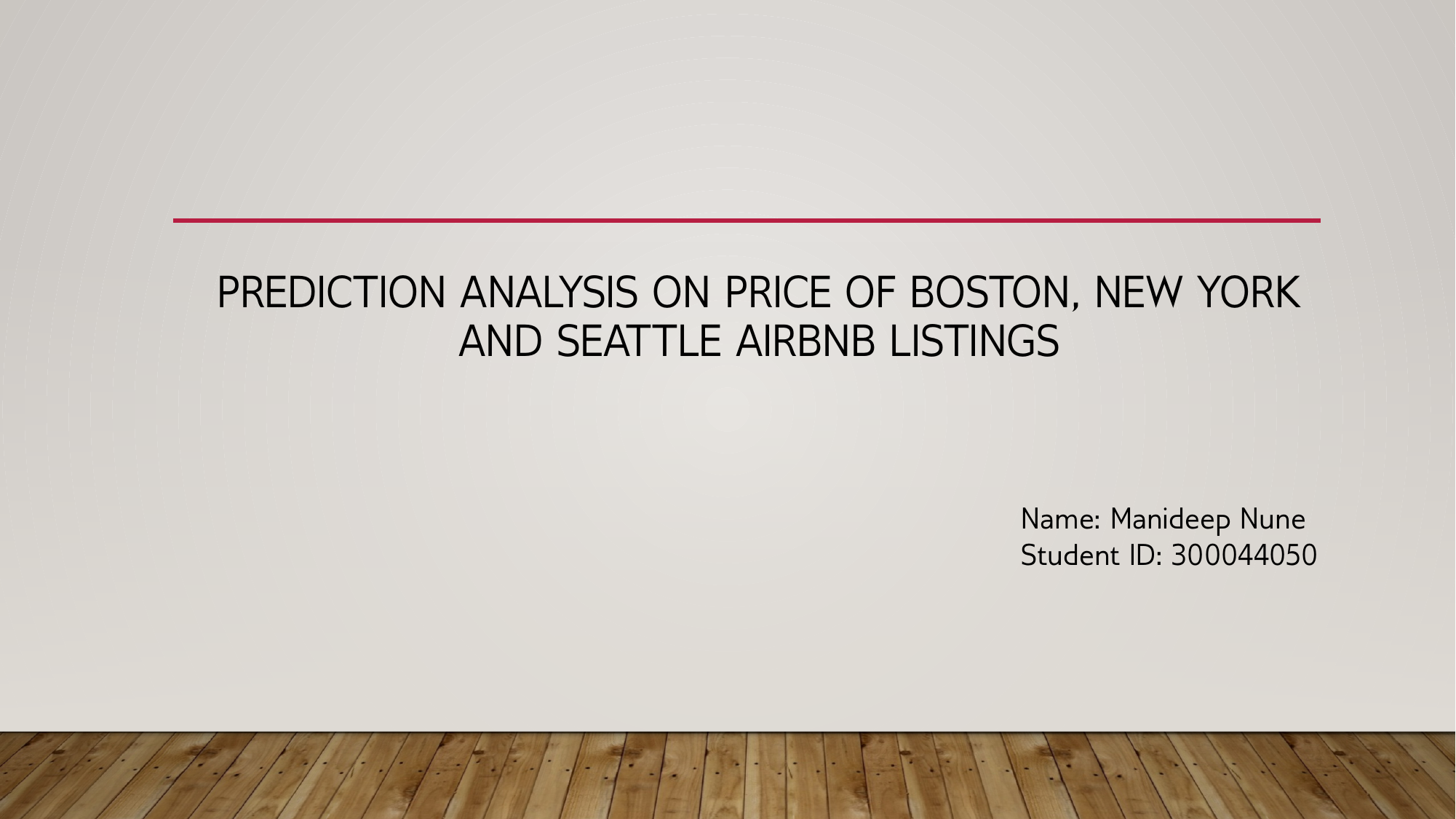

# Prediction Analysis on Price of Boston, New York and Seattle Airbnb Listings
Name: Manideep Nune
Student ID: 300044050